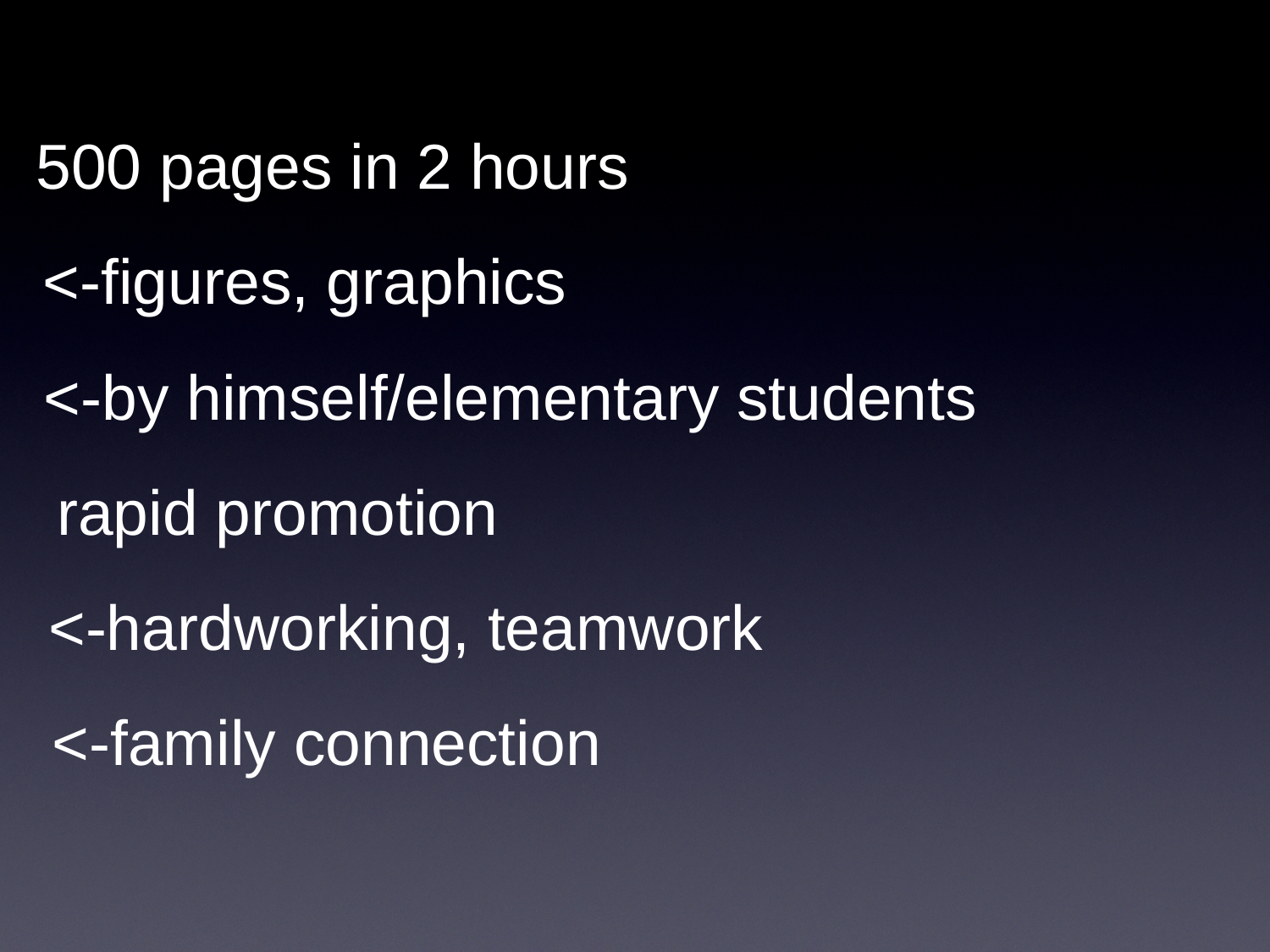

500 pages in 2 hours
<-figures, graphics
<-by himself/elementary students
rapid promotion
<-hardworking, teamwork
<-family connection